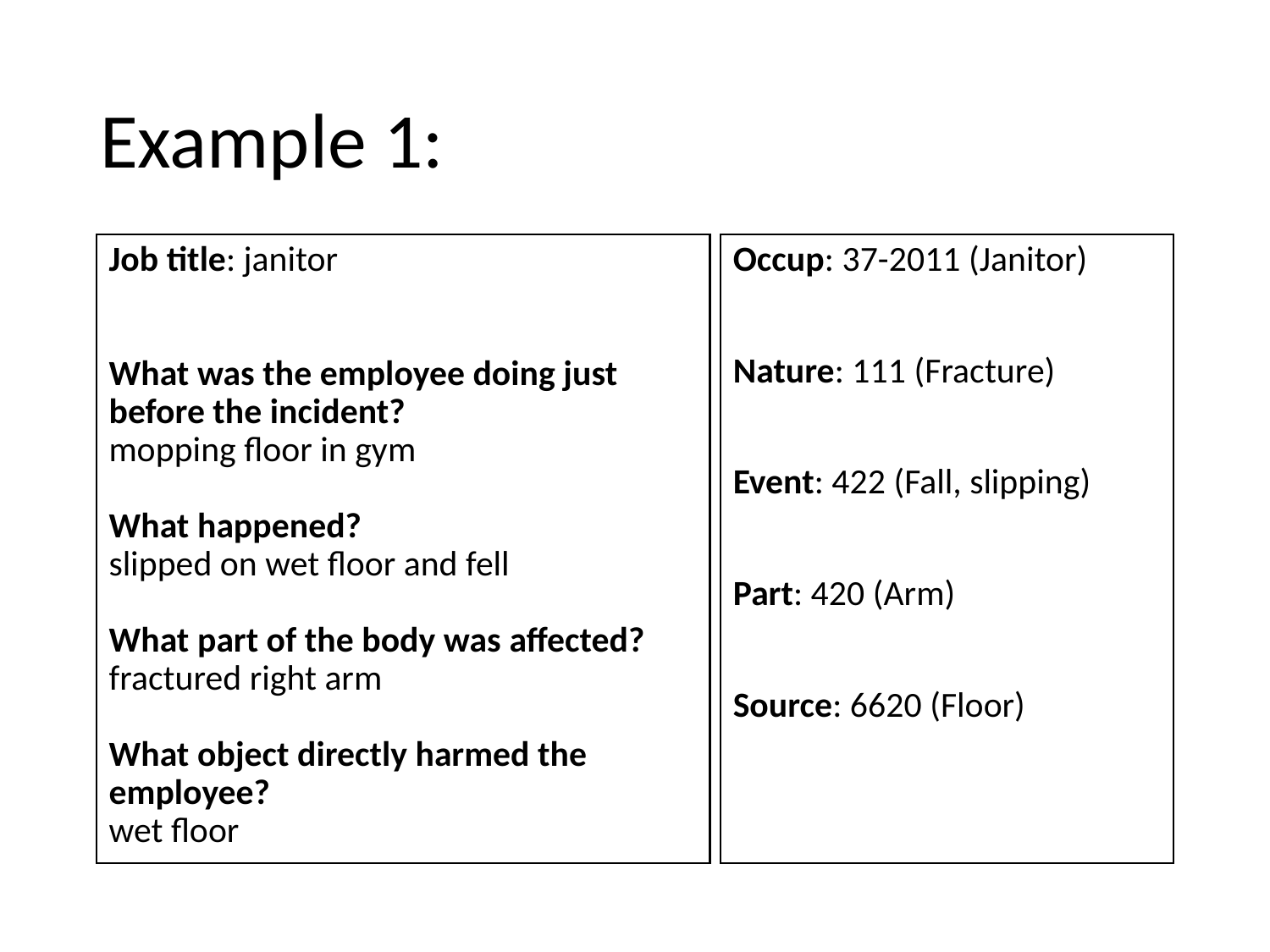

# Example 1:
Job title: janitor

What was the employee doing just before the incident?
mopping floor in gym

What happened?
slipped on wet floor and fell

What part of the body was affected?
fractured right arm

What object directly harmed the employee?
wet floor
Occup: 37-2011 (Janitor)

Nature: 111 (Fracture)

Event: 422 (Fall, slipping)

Part: 420 (Arm)

Source: 6620 (Floor)